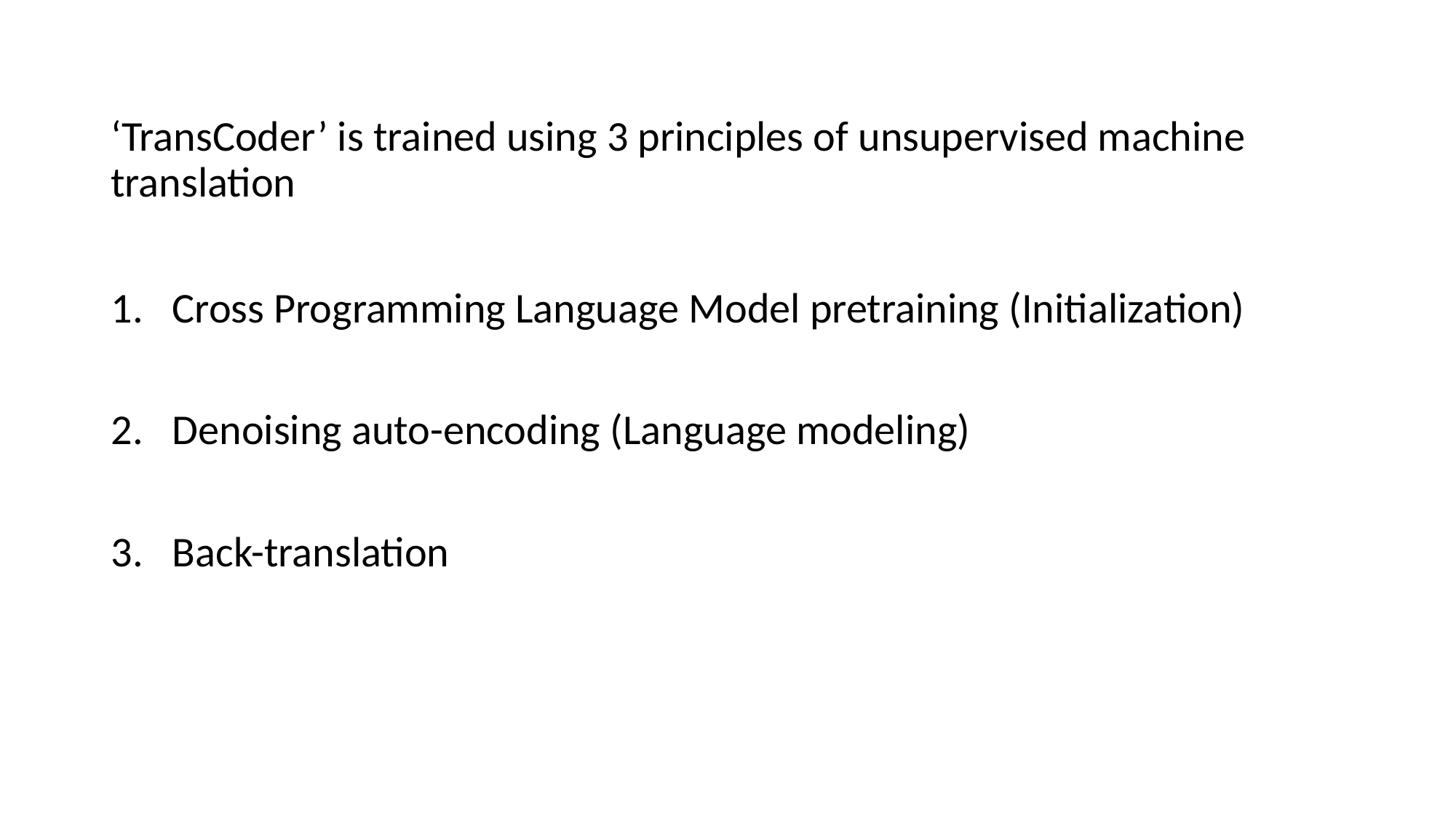

# ‘TransCoder’ is trained using 3 principles of unsupervised machine translation
Cross Programming Language Model pretraining (Initialization)

Denoising auto-encoding (Language modeling)

Back-translation